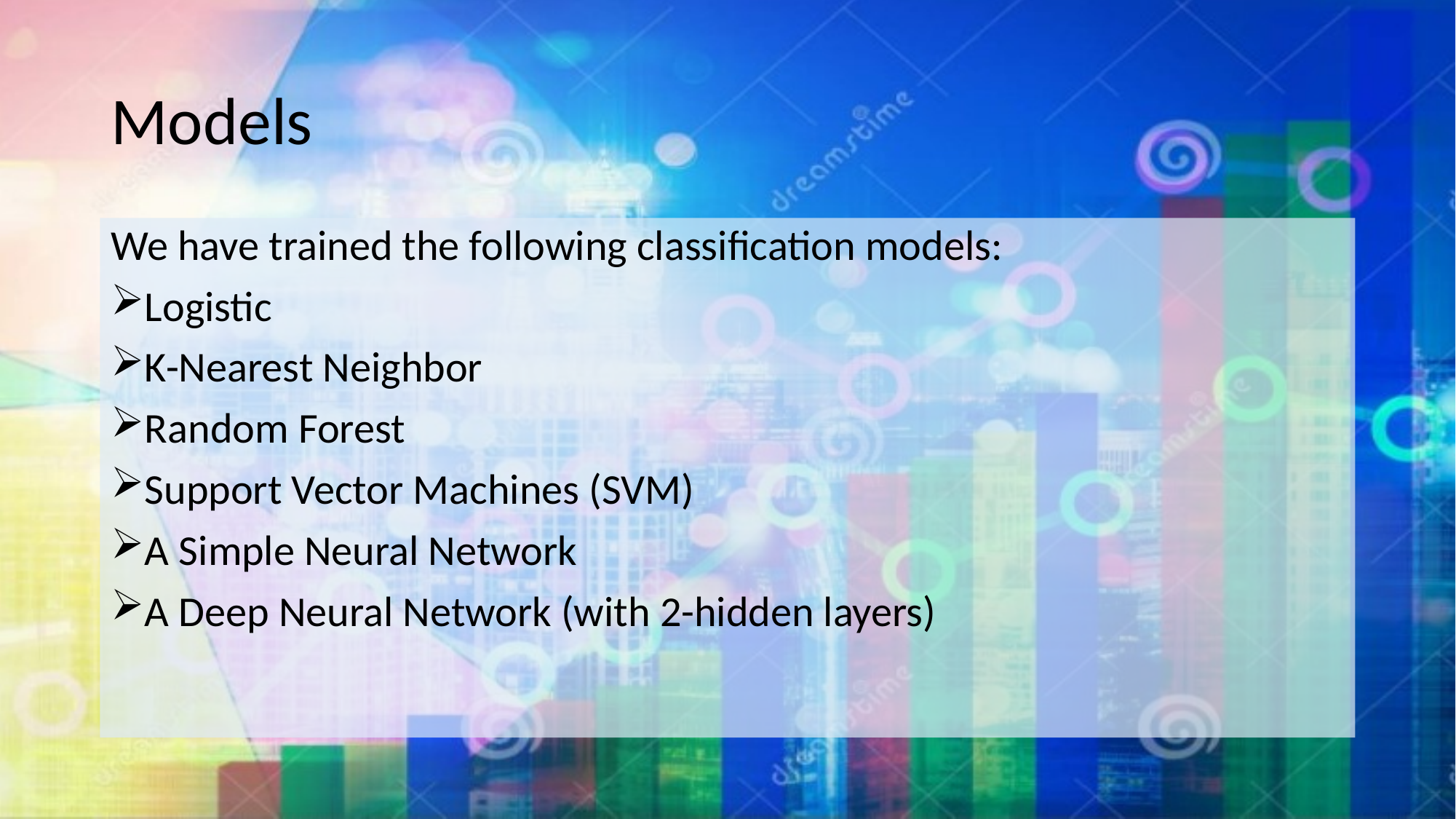

# Models
We have trained the following classification models:
Logistic
K-Nearest Neighbor
Random Forest
Support Vector Machines (SVM)
A Simple Neural Network
A Deep Neural Network (with 2-hidden layers)